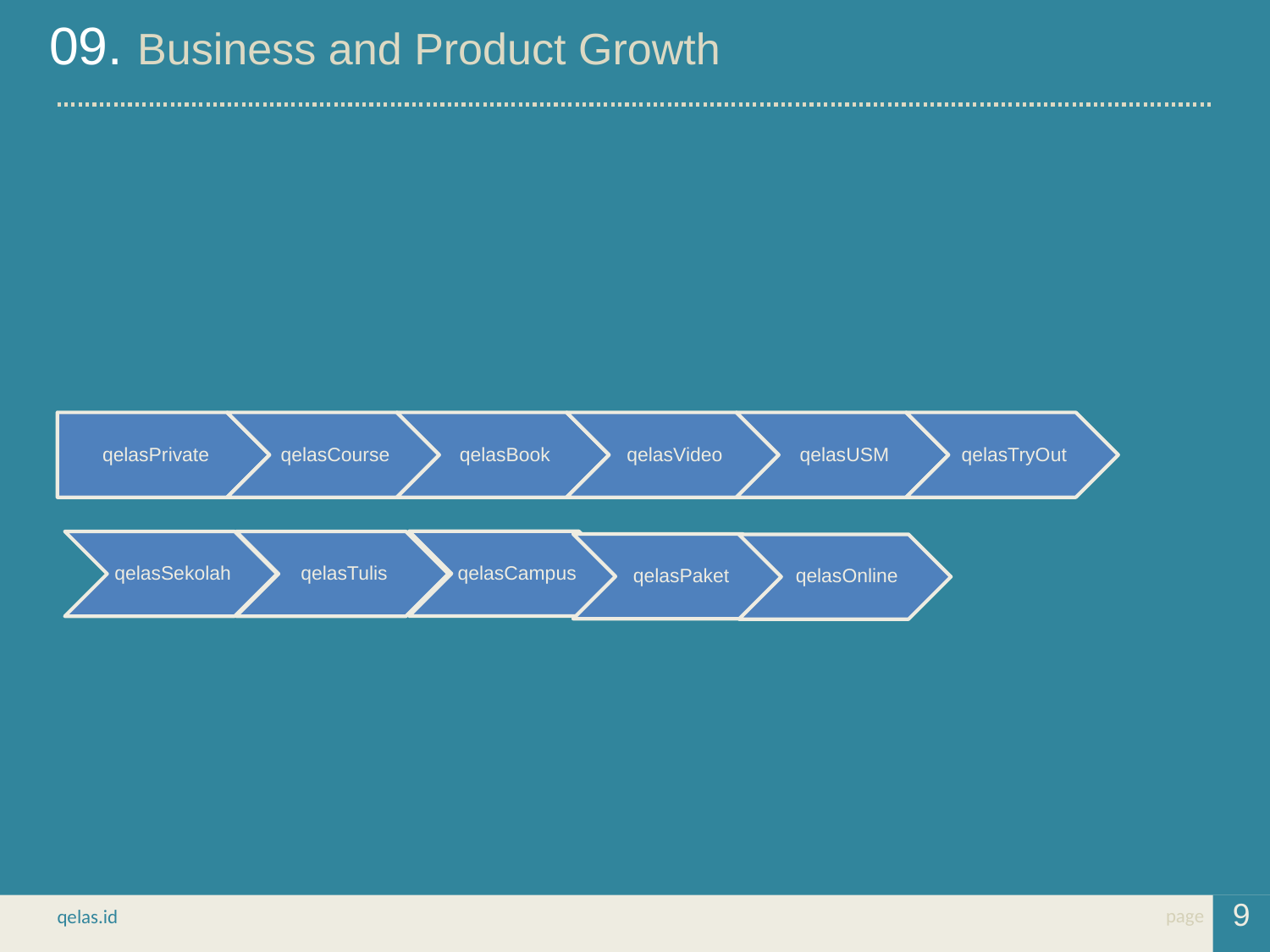

09. Business and Product Growth
qelasPrivate
qelasCourse
qelasBook
qelasVideo
qelasUSM
qelasTryOut
qelasSekolah
qelasTulis
qelasCampus
qelasPaket
qelasOnline

9

page
qelas.id